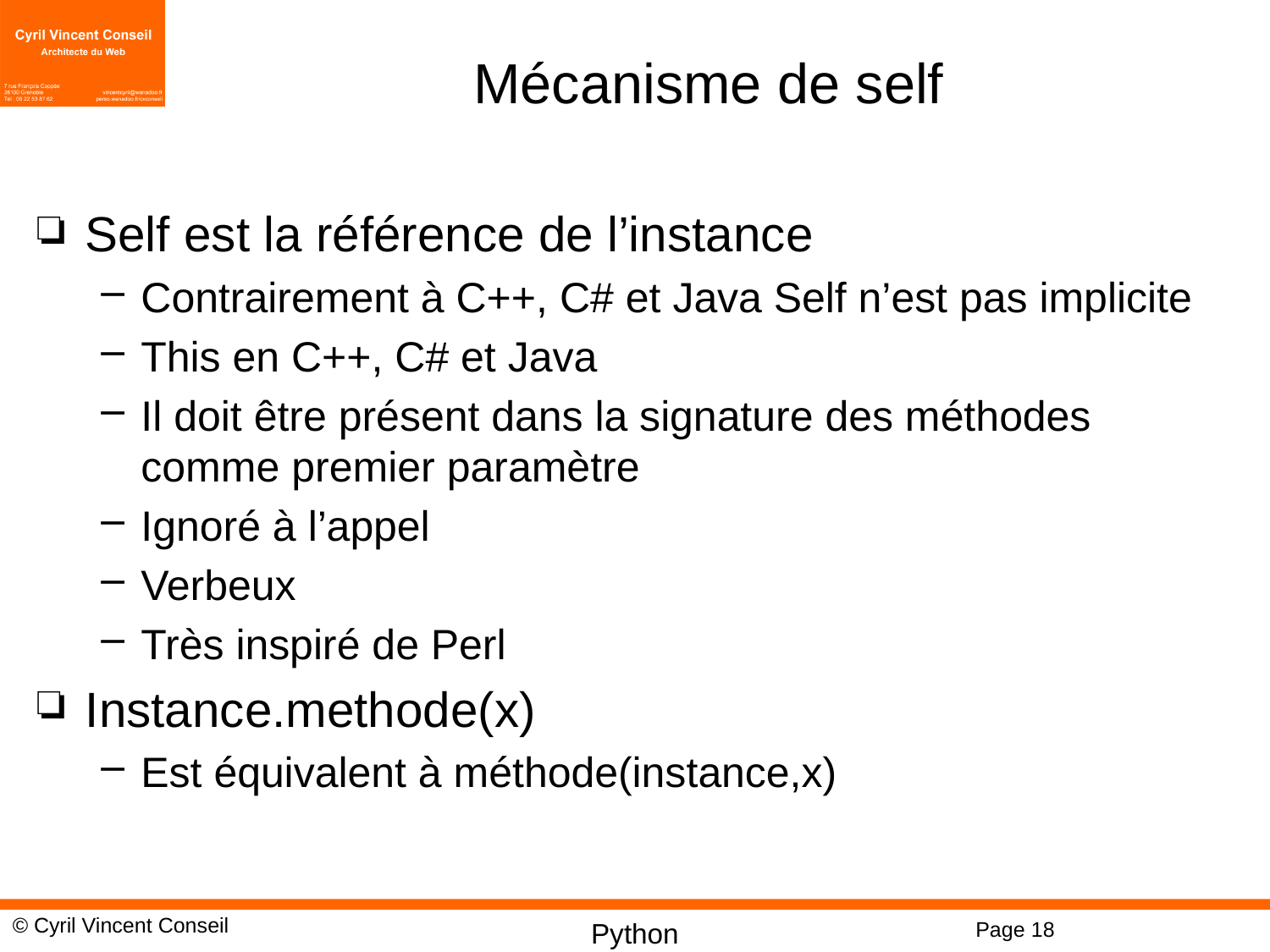

# Mécanisme de self
Self est la référence de l’instance
Contrairement à C++, C# et Java Self n’est pas implicite
This en C++, C# et Java
Il doit être présent dans la signature des méthodes comme premier paramètre
Ignoré à l’appel
Verbeux
Très inspiré de Perl
Instance.methode(x)
Est équivalent à méthode(instance,x)